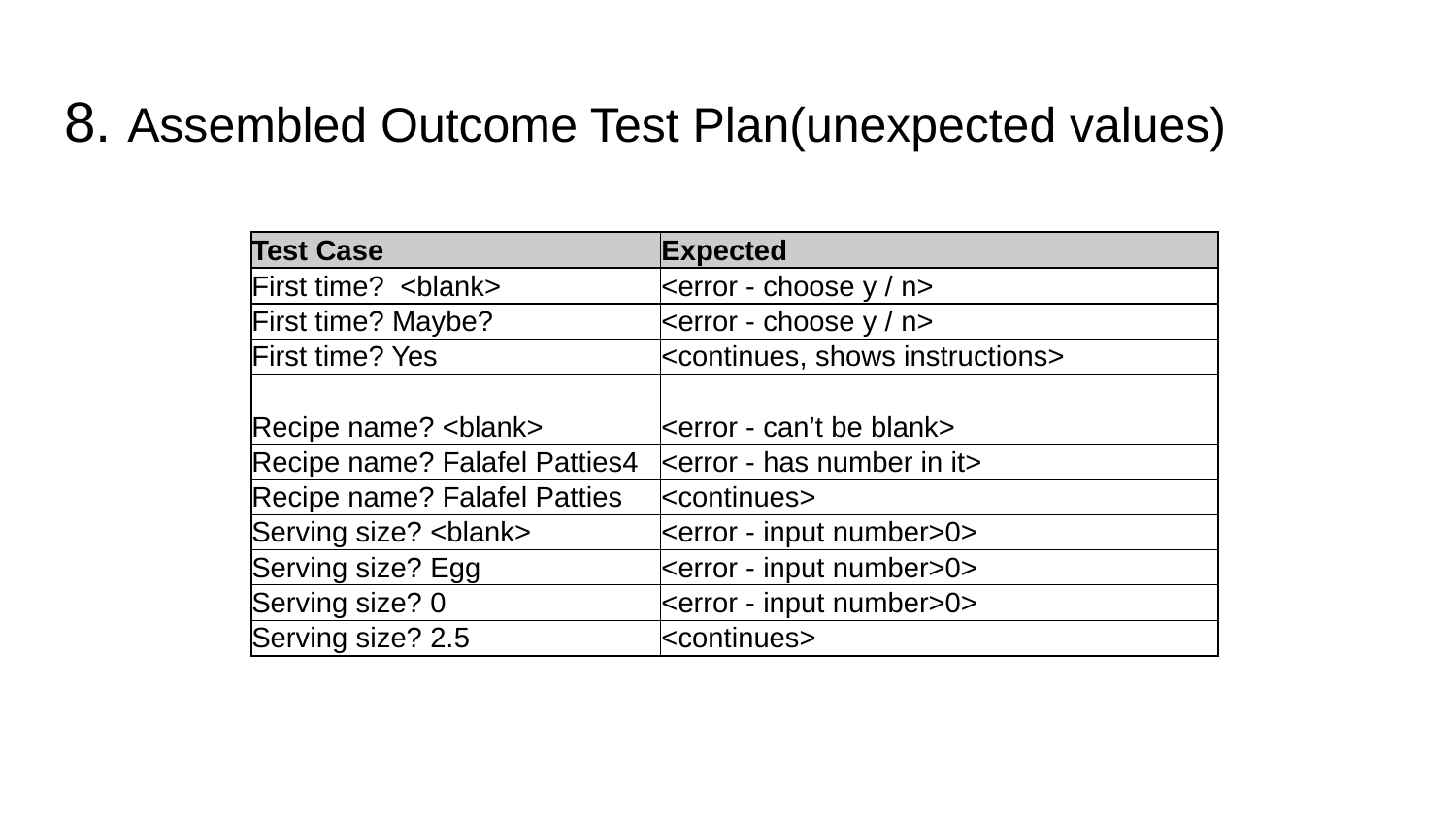

# 8. Assembled Outcome Test Plan(unexpected values)
| Test Case | Expected |
| --- | --- |
| First time? <blank> | <error - choose y / n> |
| First time? Maybe? | <error - choose y / n> |
| First time? Yes | <continues, shows instructions> |
|  |  |
| Recipe name? <blank> | <error - can’t be blank> |
| Recipe name? Falafel Patties4 | <error - has number in it> |
| Recipe name? Falafel Patties | <continues> |
| Serving size? <blank> | <error - input number>0> |
| Serving size? Egg | <error - input number>0> |
| Serving size? 0 | <error - input number>0> |
| Serving size? 2.5 | <continues> |